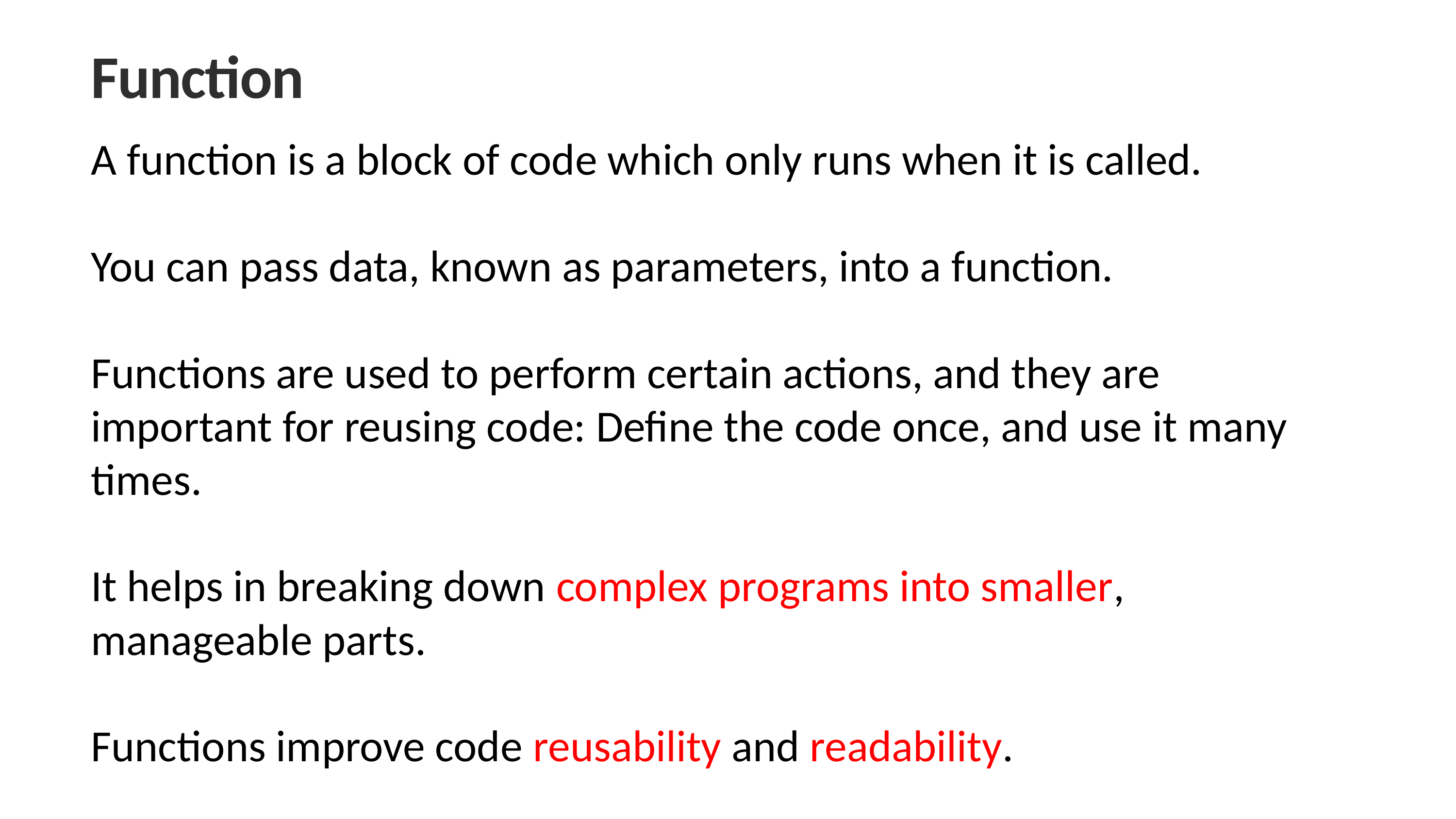

Function
A function is a block of code which only runs when it is called.

You can pass data, known as parameters, into a function.

Functions are used to perform certain actions, and they are important for reusing code: Define the code once, and use it many times.

It helps in breaking down complex programs into smaller, manageable parts.

Functions improve code reusability and readability.